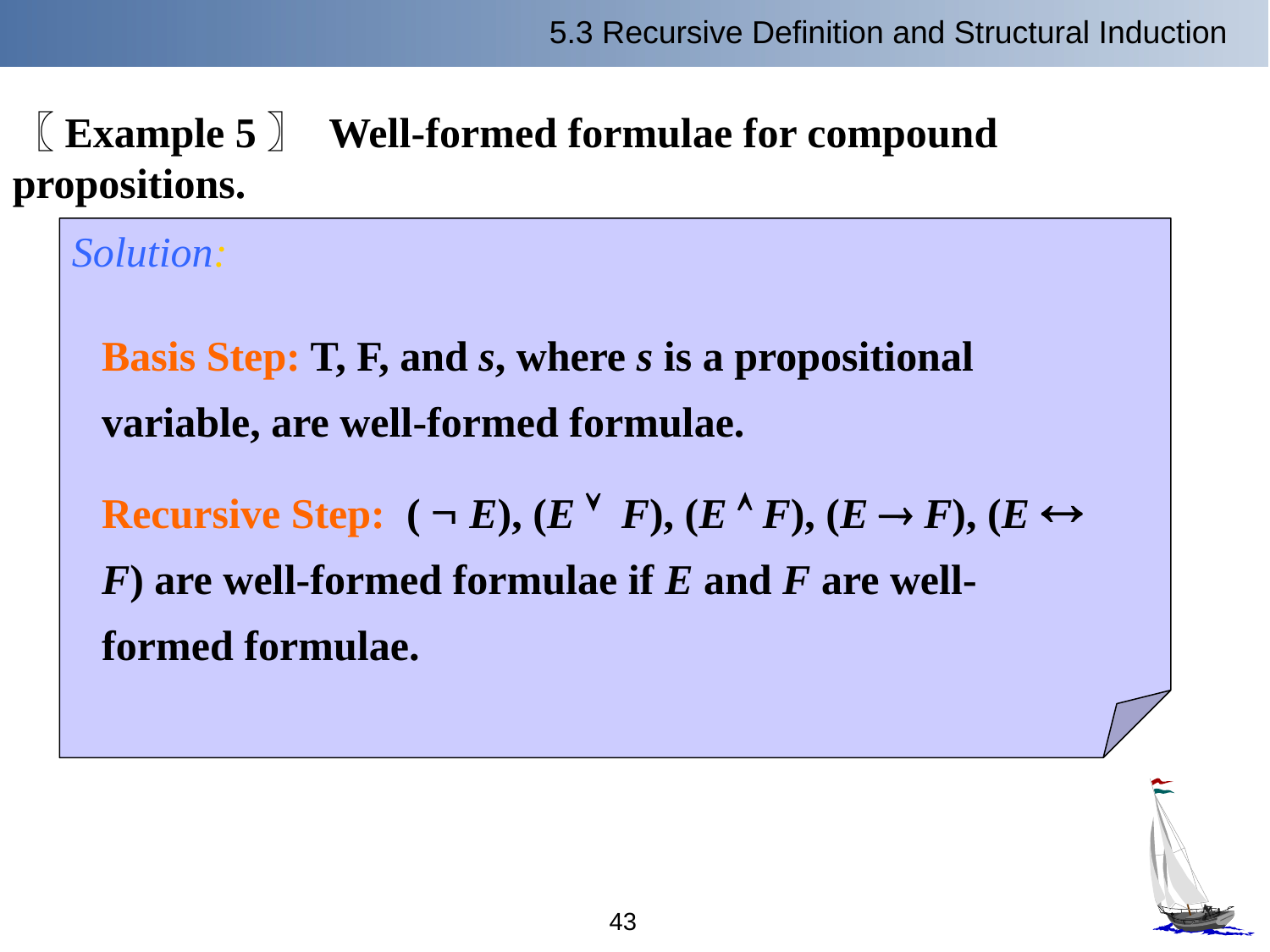

5.3 Recursive Definition and Structural Induction
〖Example 5〗 Well-formed formulae for compound propositions.
Solution:
Basis Step: T, F, and s, where s is a propositional variable, are well-formed formulae.
Recursive Step:  ( ¬ E), (E ∨  F), (E ∧ F), (E → F), (E ↔ F) are well-formed formulae if E and F are well-formed formulae.
43